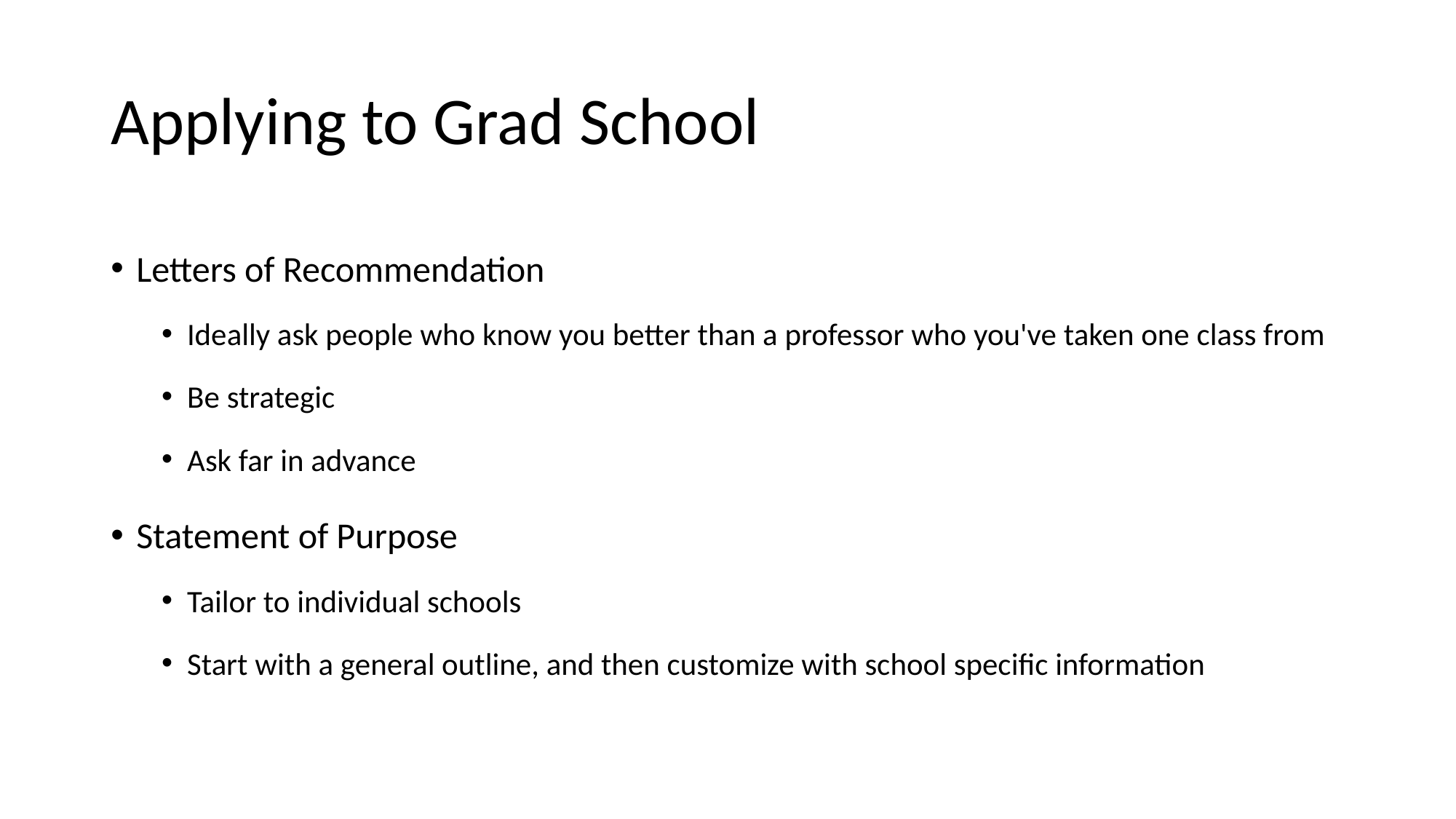

# Applying to Grad School
Letters of Recommendation
Ideally ask people who know you better than a professor who you've taken one class from
Be strategic
Ask far in advance
Statement of Purpose
Tailor to individual schools
Start with a general outline, and then customize with school specific information